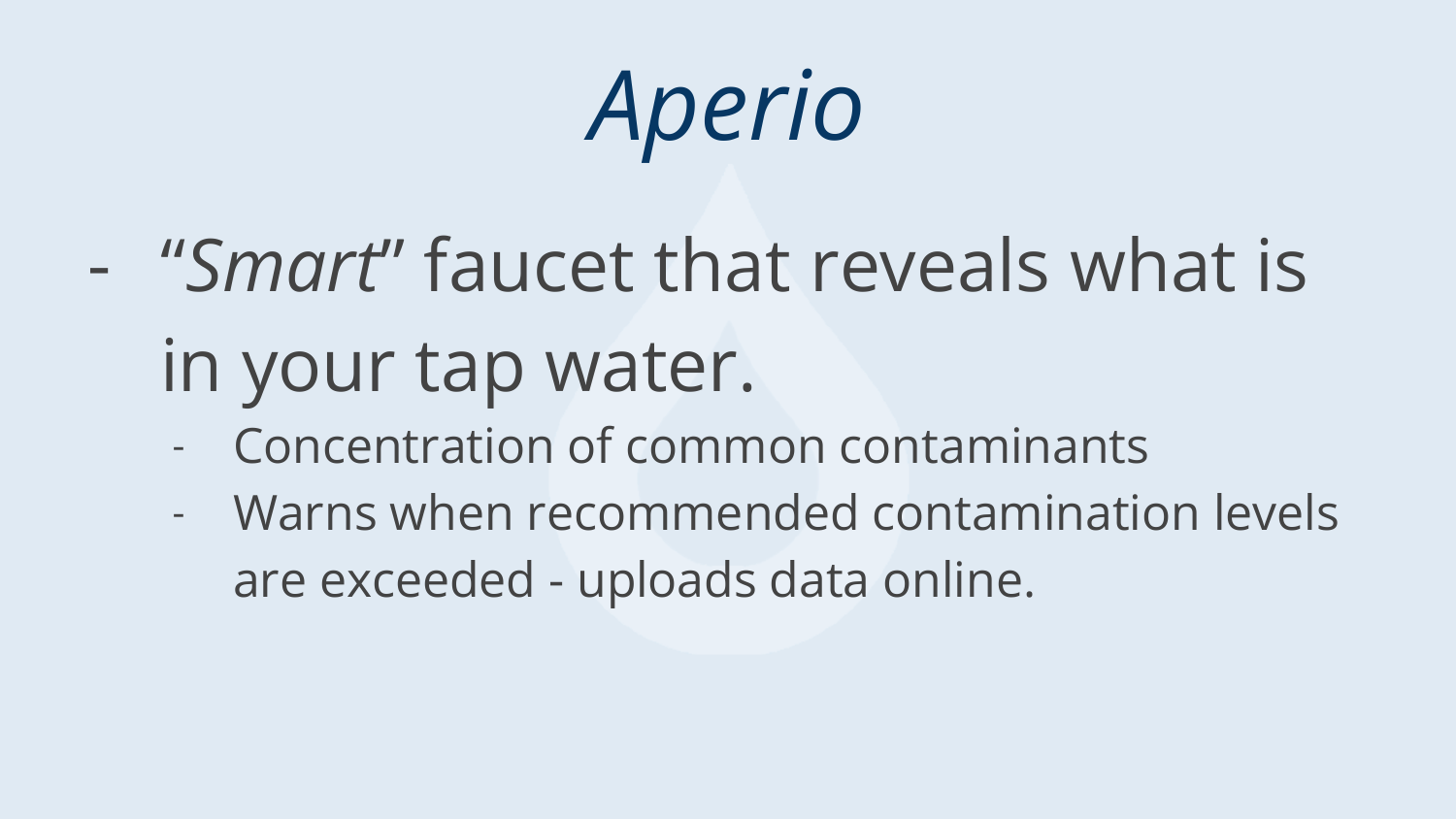

# Aperio
“Smart” faucet that reveals what is in your tap water.
Concentration of common contaminants
Warns when recommended contamination levels are exceeded - uploads data online.